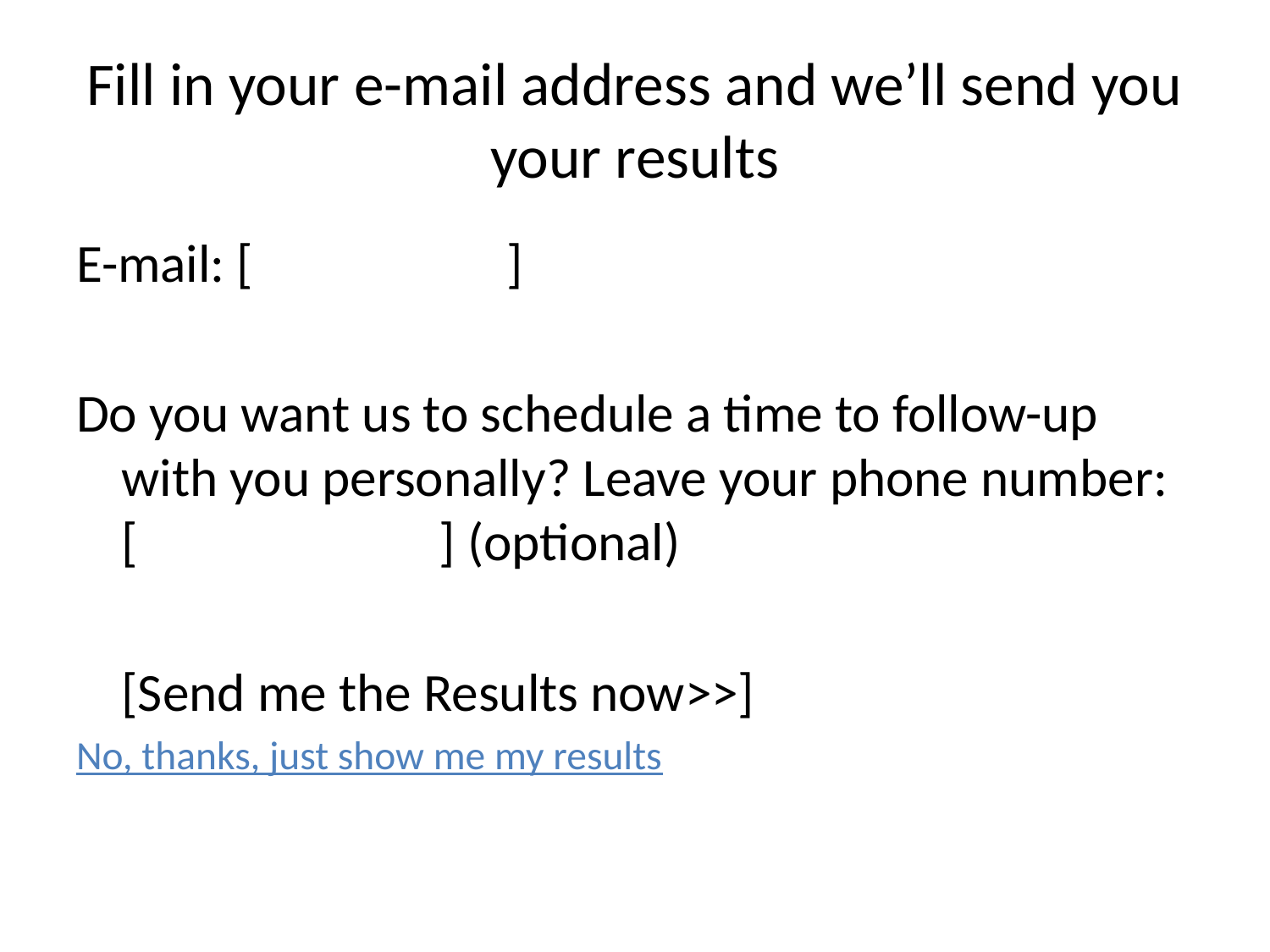

# Fill in your e-mail address and we’ll send you your results
E-mail: [                     ]

Do you want us to schedule a time to follow-up with you personally? Leave your phone number:
[                         ] (optional)

			[Send me the Results now>>]
No, thanks, just show me my results